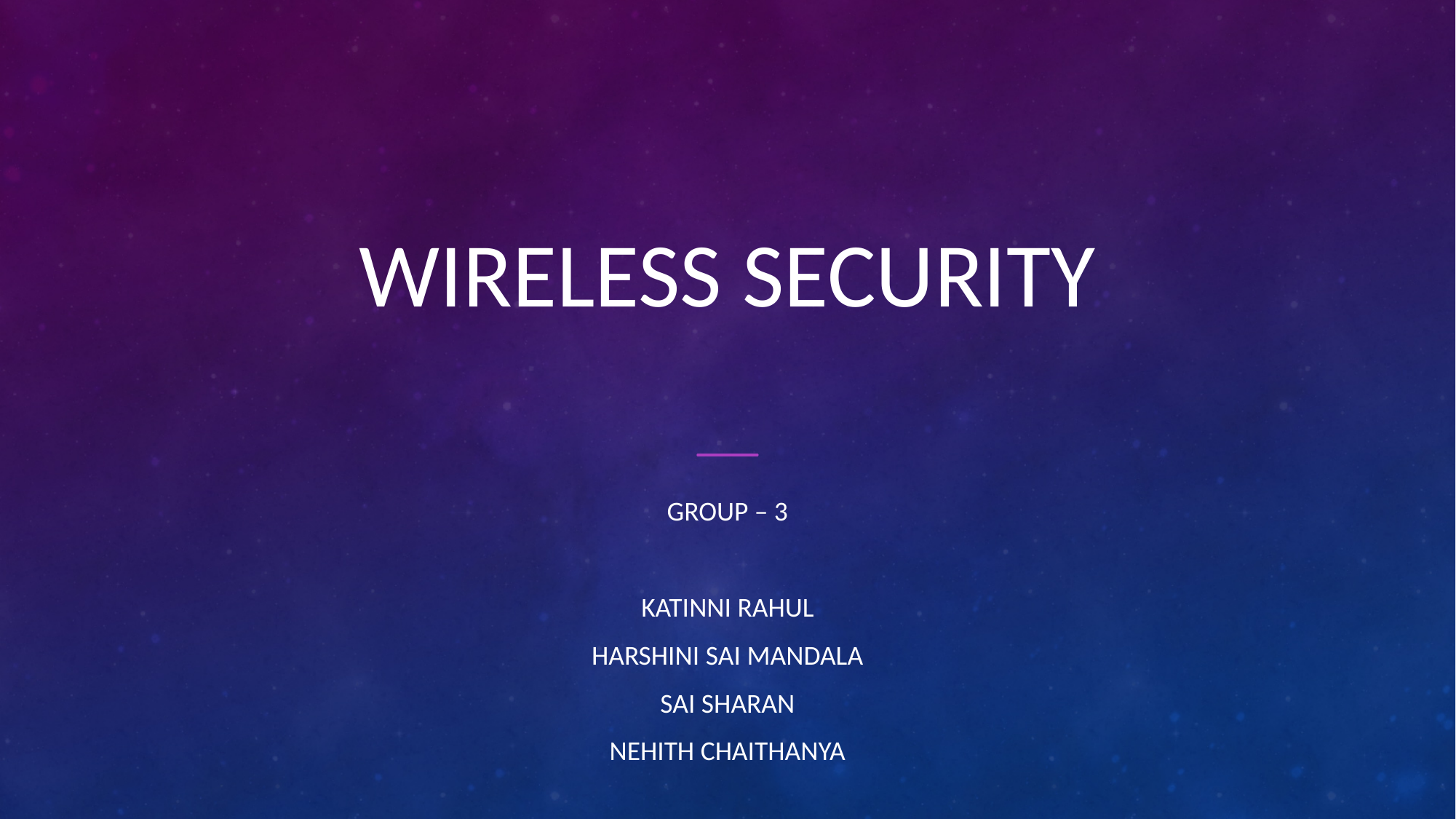

# Wireless security
Group – 3

Katinni Rahul
harshini sai mandala
Sai sharan
nehith chaithanya